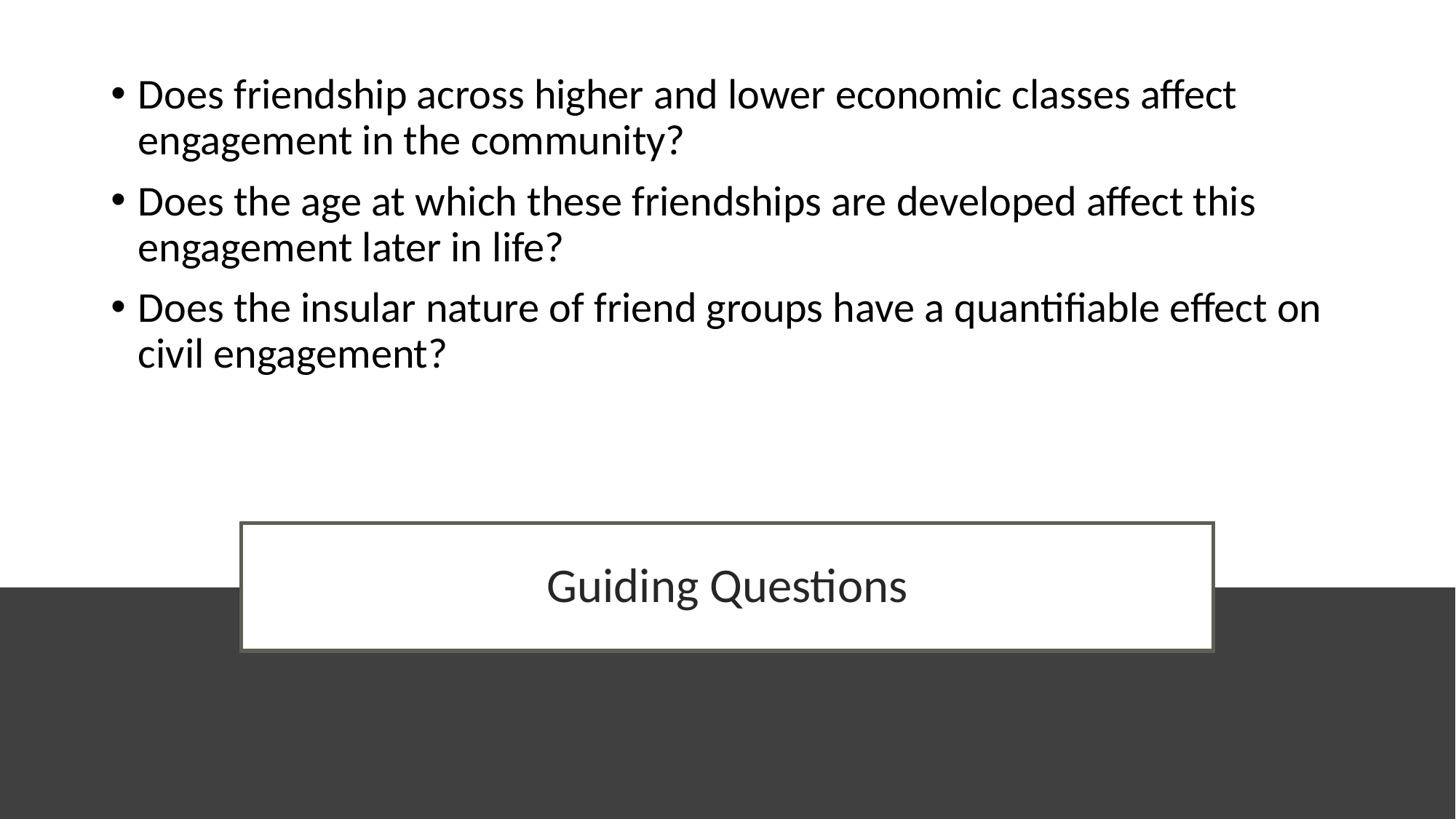

Does friendship across higher and lower economic classes affect engagement in the community?
Does the age at which these friendships are developed affect this engagement later in life?
Does the insular nature of friend groups have a quantifiable effect on civil engagement?

# Guiding Questions